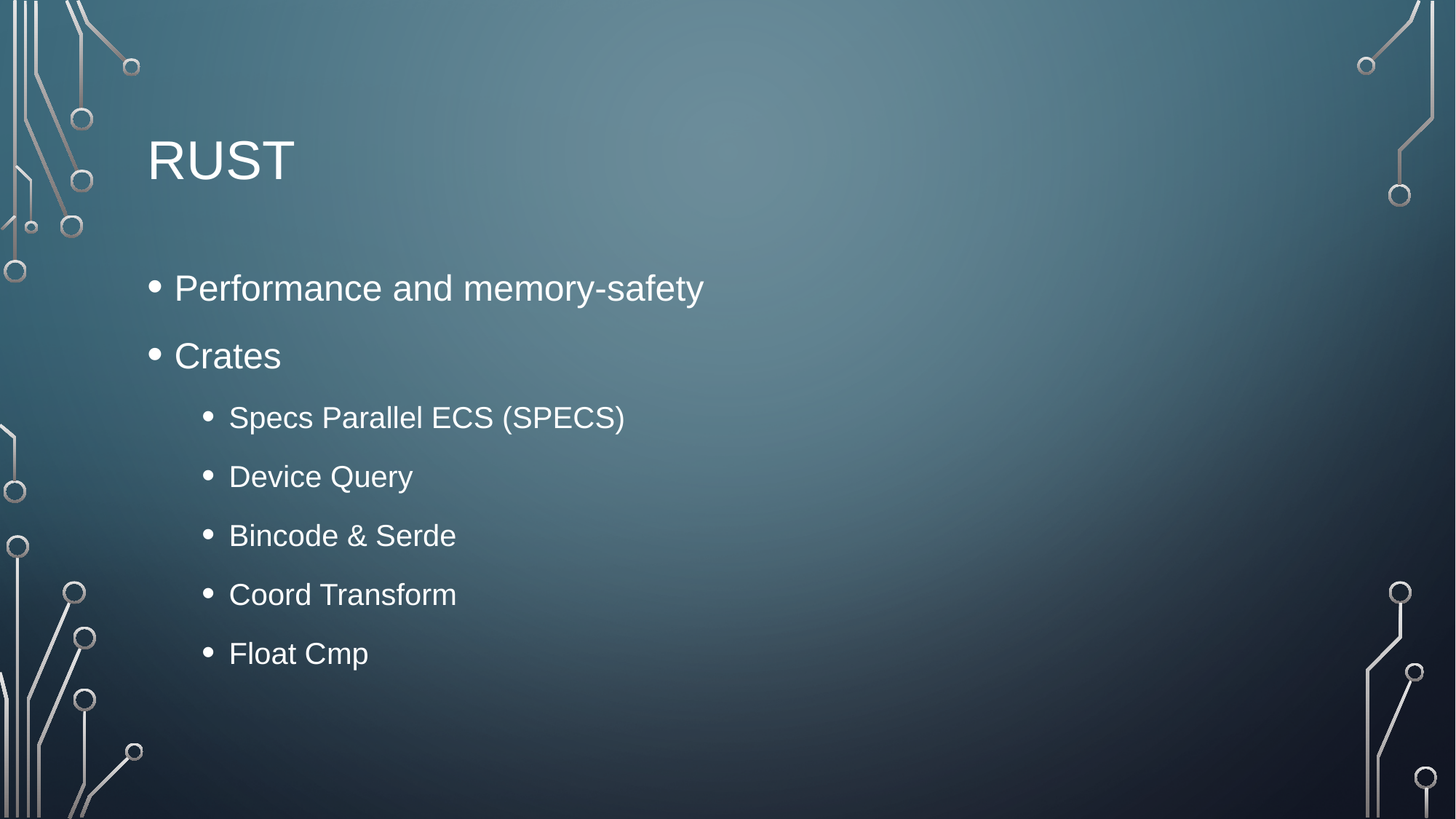

# Rust
Performance and memory-safety
Crates
Specs Parallel ECS (SPECS)
Device Query
Bincode & Serde
Coord Transform
Float Cmp